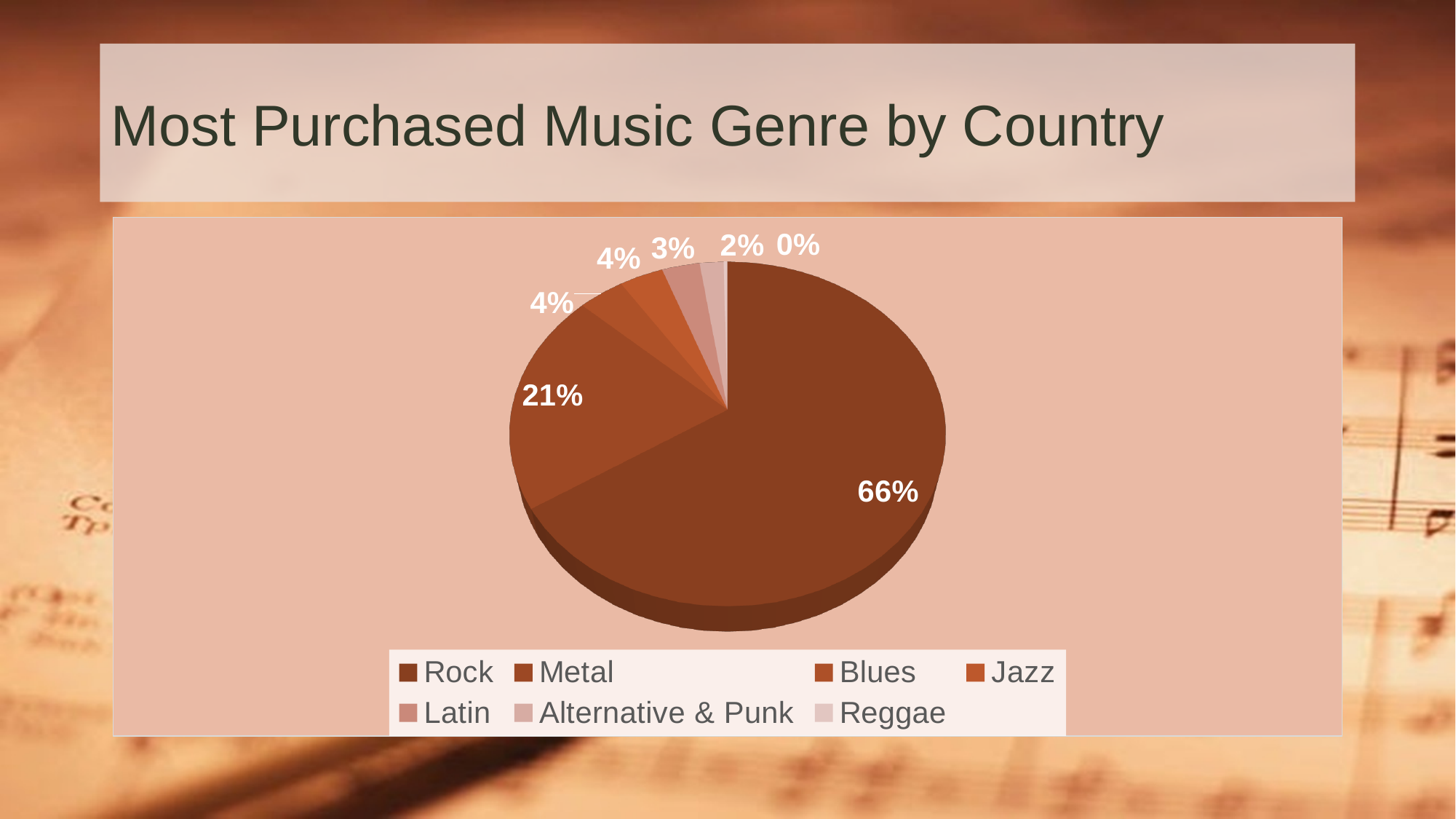

# Most Purchased Music Genre by Country

[unsupported chart]